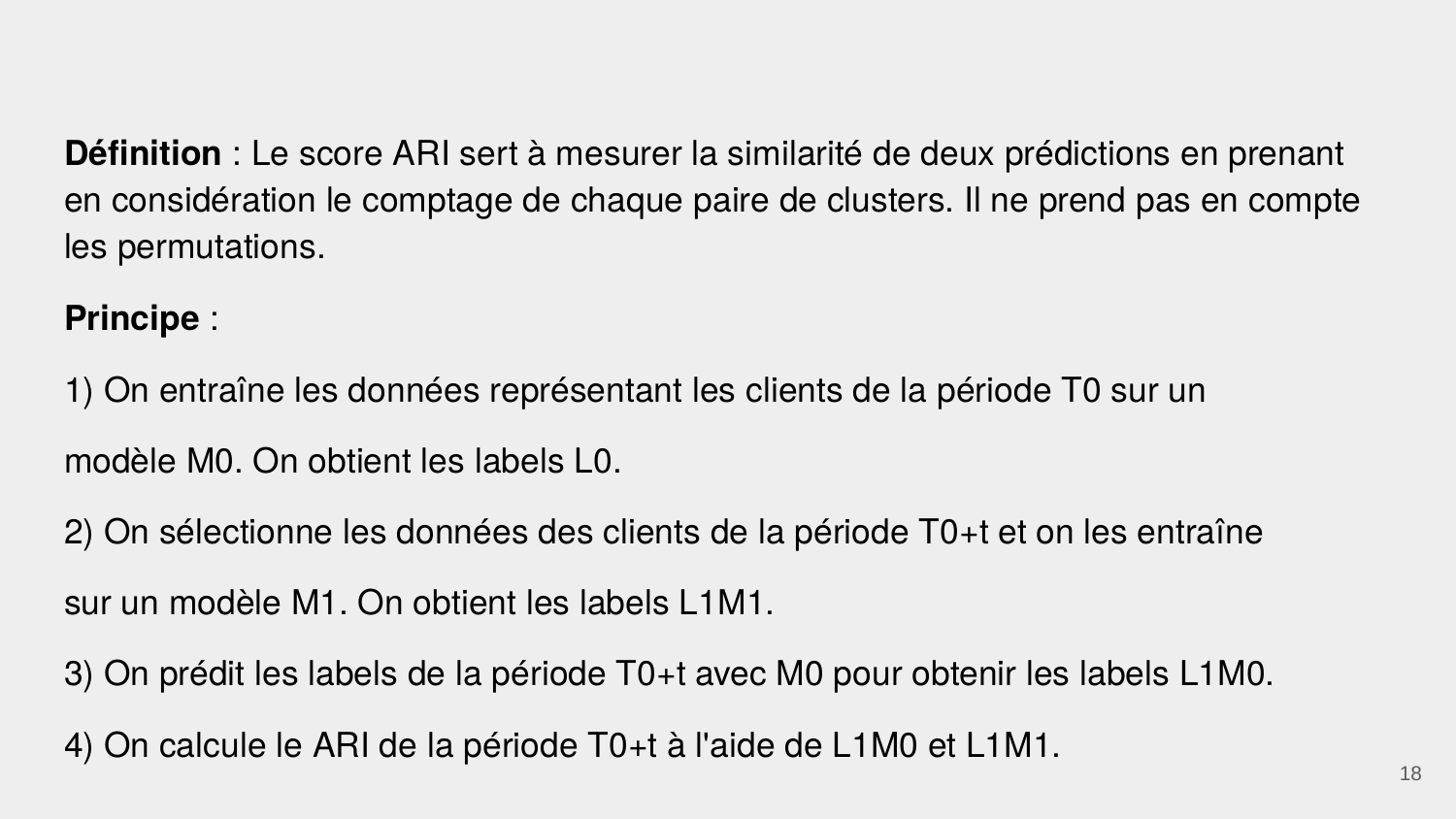

Définition : Le score ARI sert à mesurer la similarité de deux prédictions en prenant en considération le comptage de chaque paire de clusters. Il ne prend pas en compte les permutations.
Principe :
1) On entraîne les données représentant les clients de la période T0 sur un
modèle M0. On obtient les labels L0.
2) On sélectionne les données des clients de la période T0+t et on les entraîne
sur un modèle M1. On obtient les labels L1M1.
3) On prédit les labels de la période T0+t avec M0 pour obtenir les labels L1M0.
4) On calcule le ARI de la période T0+t à l'aide de L1M0 et L1M1.
18